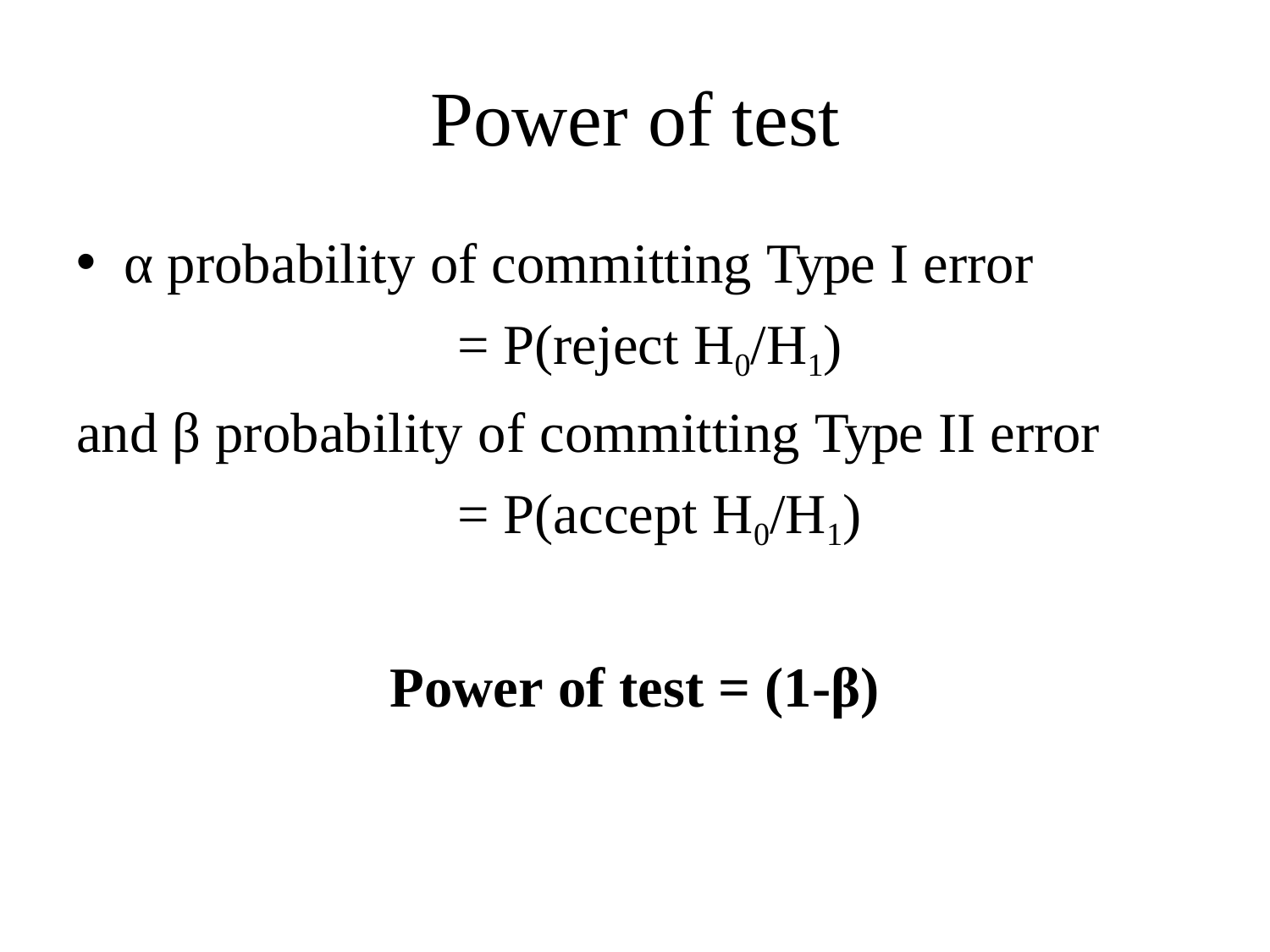

# Power of test
α probability of committing Type I error
= P(reject H0/H1)
and β probability of committing Type II error
= P(accept H0/H1)

Power of test = (1-β)